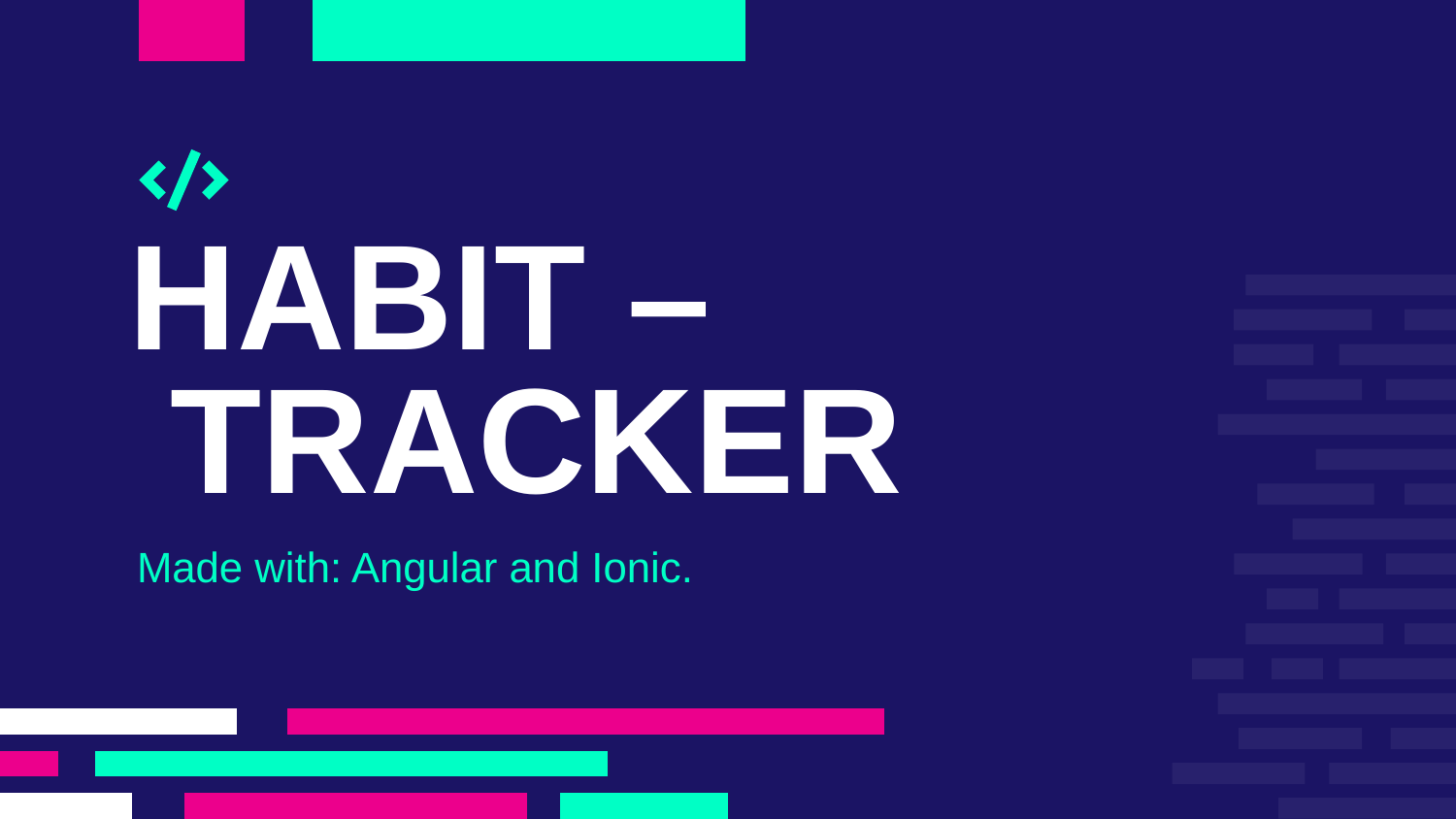

# HABIT – TRACKER
Made with: Angular and Ionic.